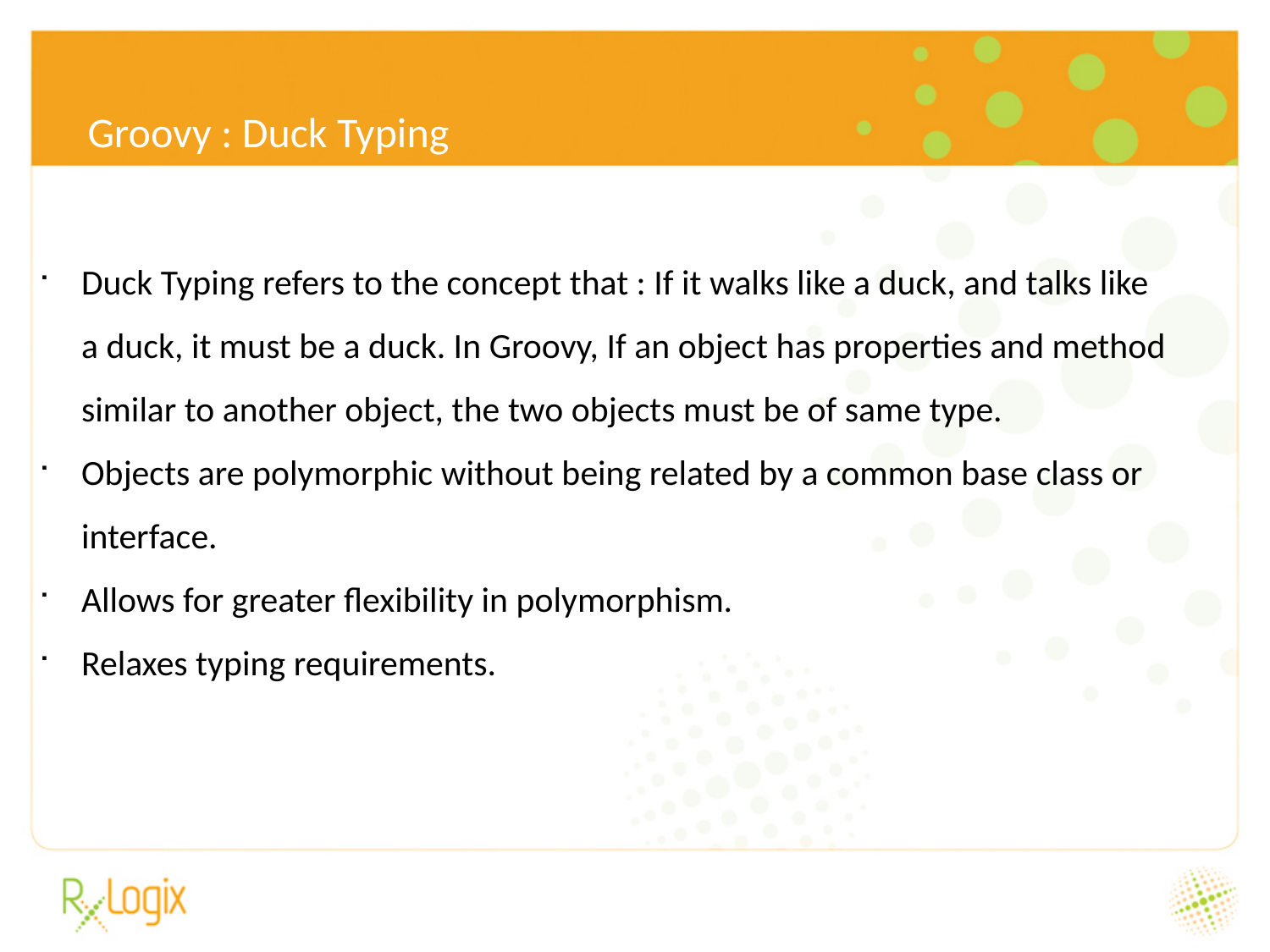

6/24/16
Groovy : Duck Typing

Duck Typing refers to the concept that : If it walks like a duck, and talks like a duck, it must be a duck. In Groovy, If an object has properties and method similar to another object, the two objects must be of same type.
Objects are polymorphic without being related by a common base class or interface.
Allows for greater flexibility in polymorphism.
Relaxes typing requirements.